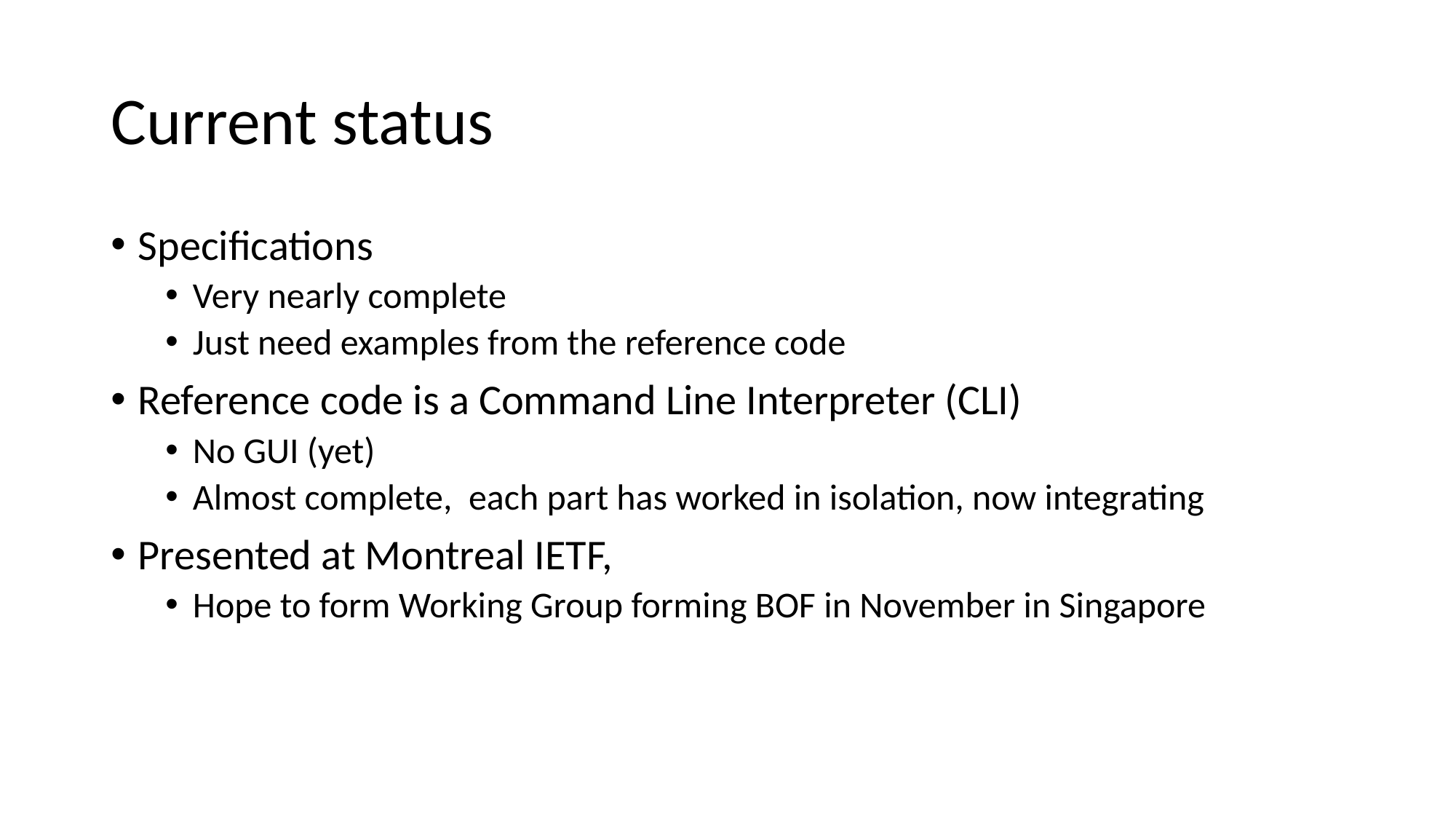

# Current status
Specifications
Very nearly complete
Just need examples from the reference code
Reference code is a Command Line Interpreter (CLI)
No GUI (yet)
Almost complete,  each part has worked in isolation, now integrating
Presented at Montreal IETF,
Hope to form Working Group forming BOF in November in Singapore